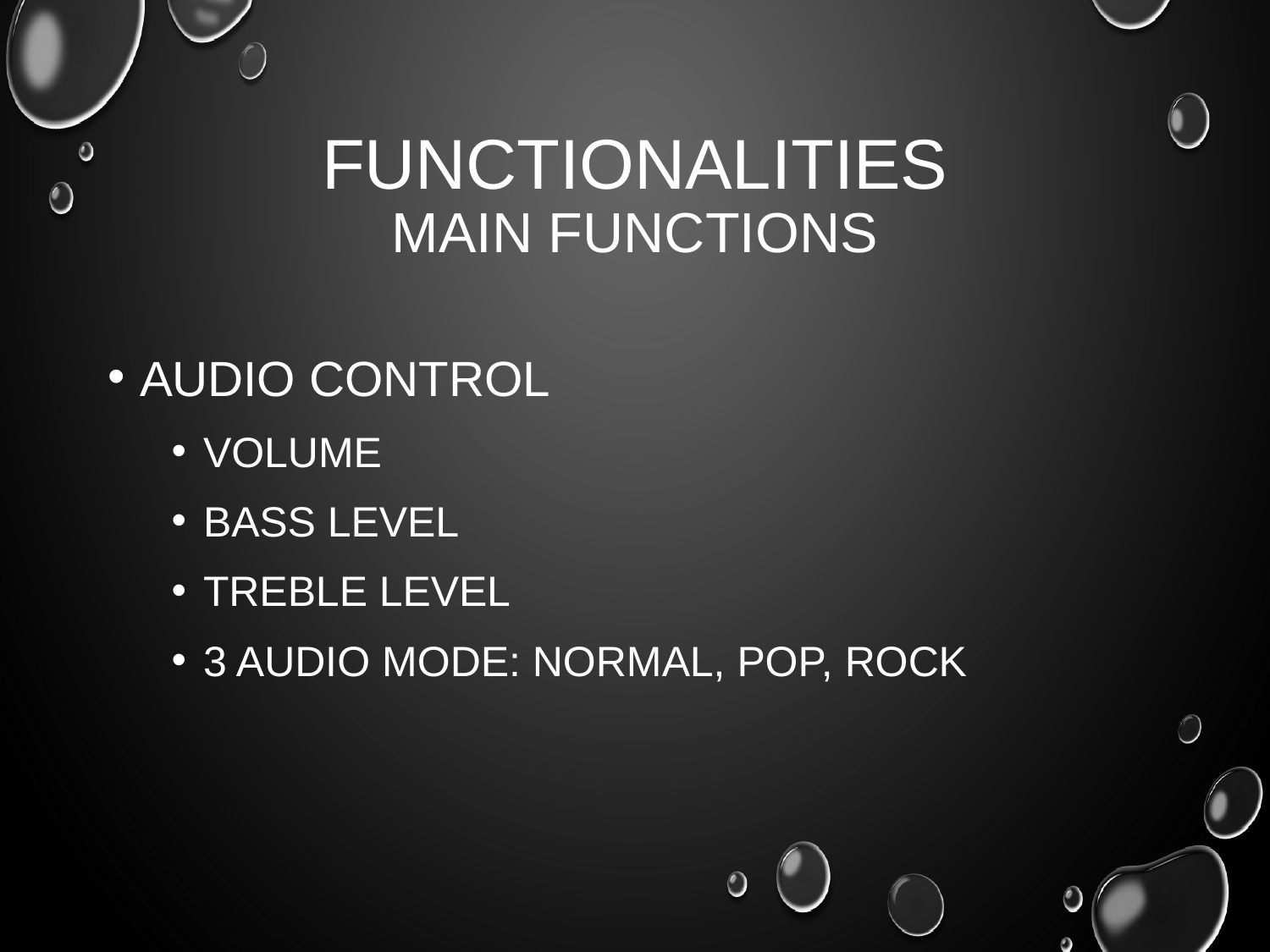

# Functionalities main functions
Audio control
volume
bass level
treble level
3 Audio mode: NORMAL, POP, rock